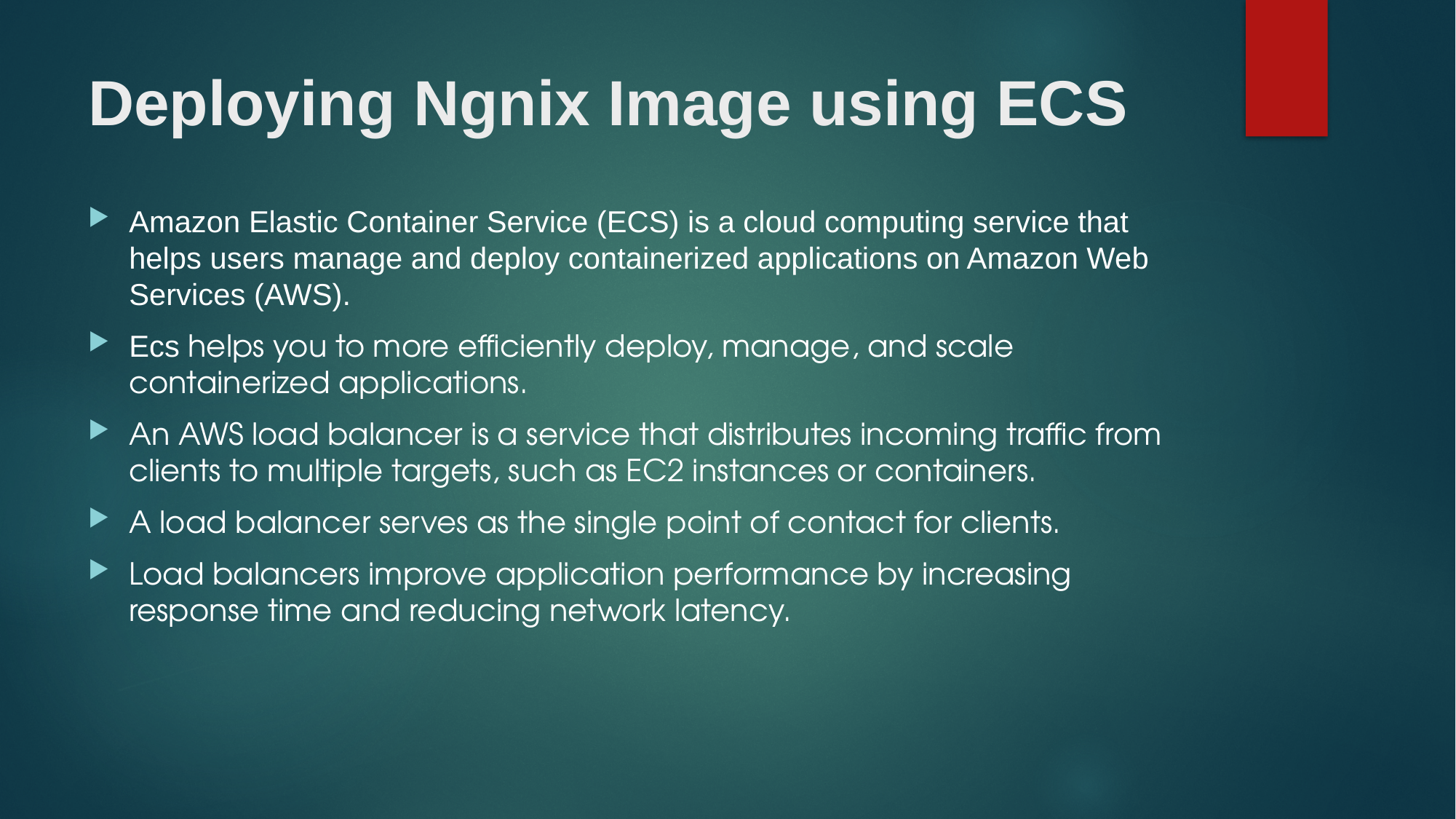

# Deploying Ngnix Image using ECS
Amazon Elastic Container Service (ECS) is a cloud computing service that helps users manage and deploy containerized applications on Amazon Web Services (AWS).
Ecs helps you to more efficiently deploy, manage, and scale containerized applications.
An AWS load balancer is a service that distributes incoming traffic from clients to multiple targets, such as EC2 instances or containers.
A load balancer serves as the single point of contact for clients.
Load balancers improve application performance by increasing response time and reducing network latency.